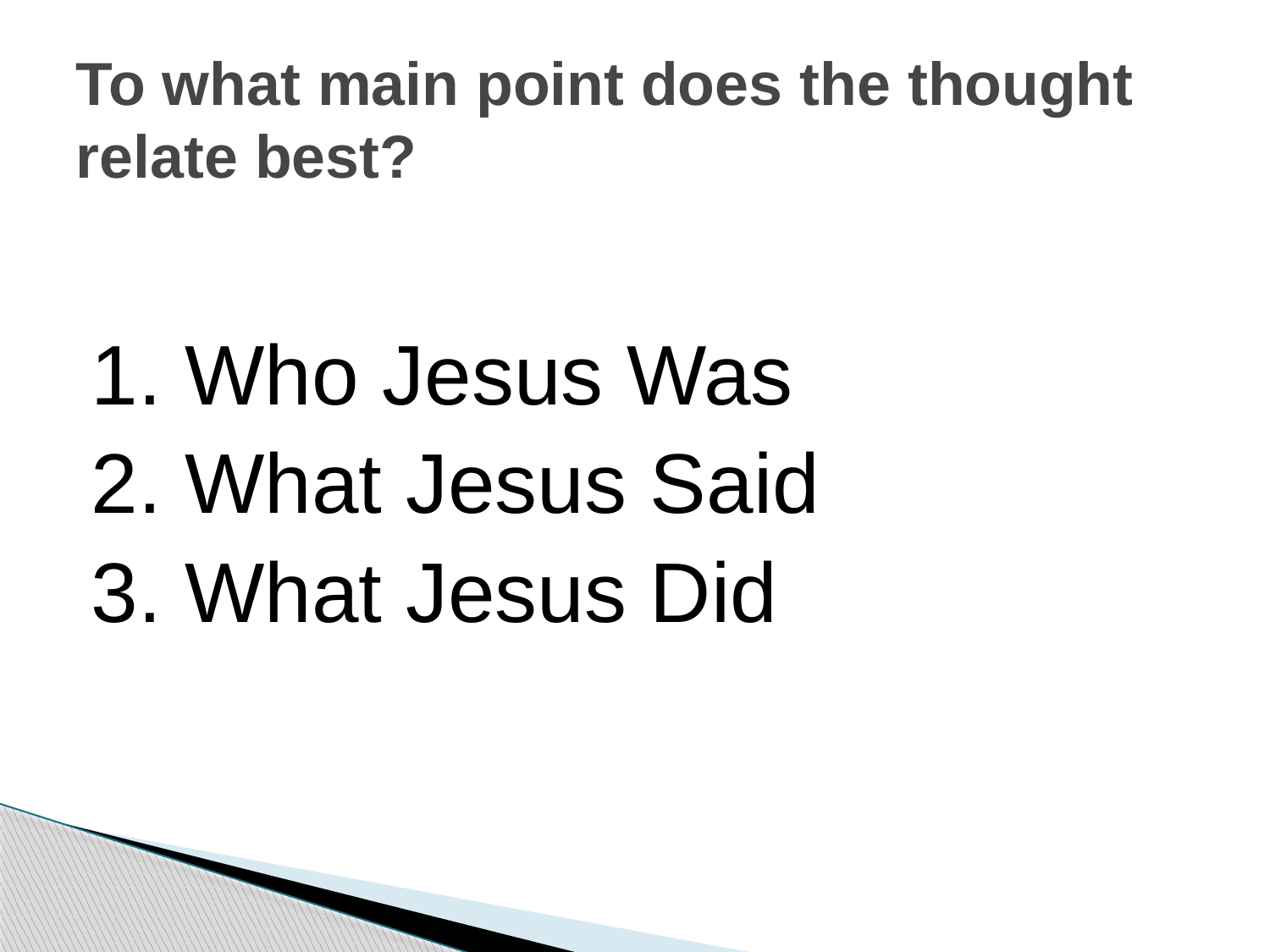

# To what main point does the thought relate best?

1. Who Jesus Was
2. What Jesus Said
3. What Jesus Did